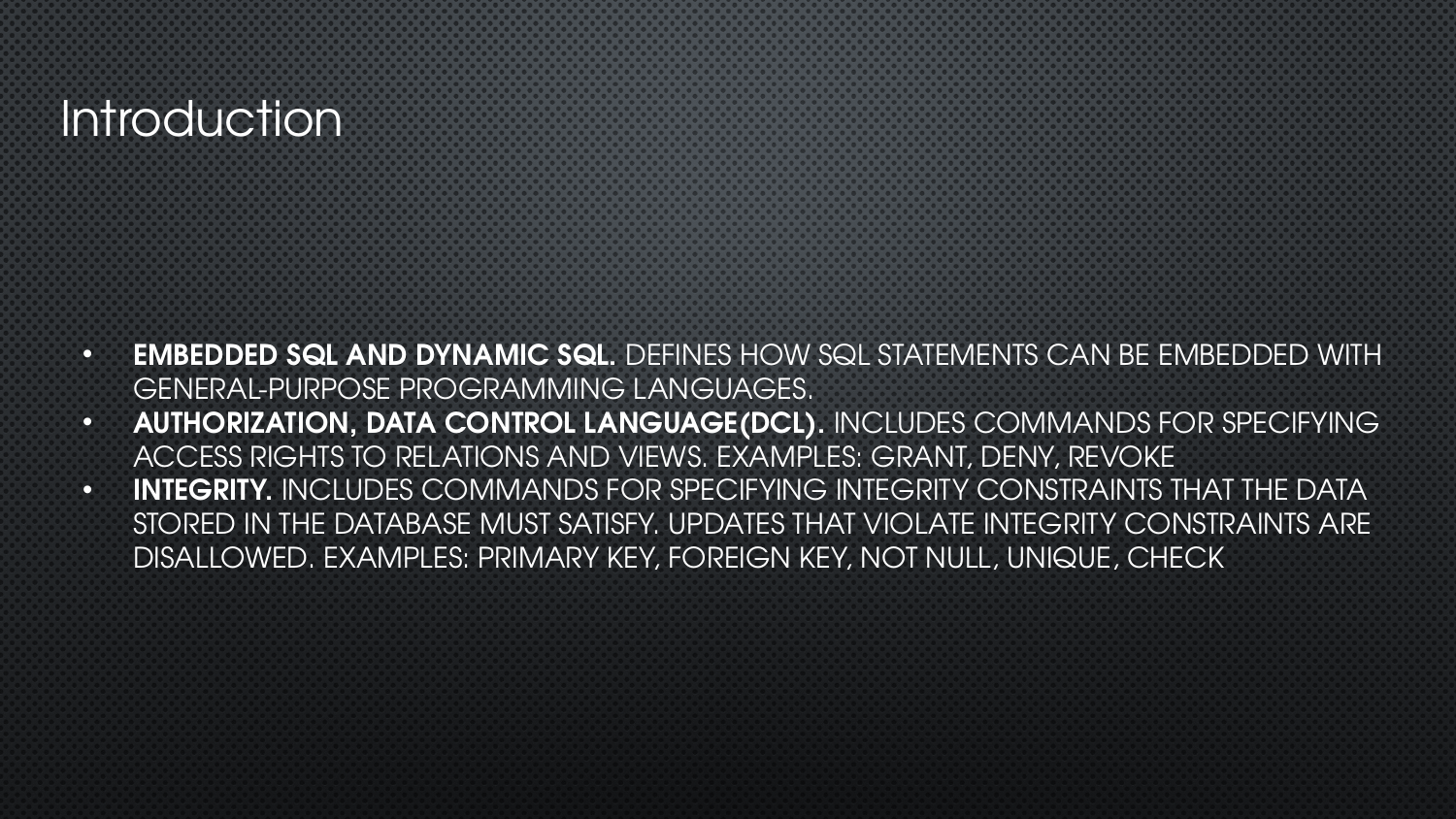

# Introduction
Embedded SQL and dynamic SQL. Defines how SQL statements can be embedded with general-purpose programming languages.
Authorization, data control language(DCL). Includes commands for specifying access rights to relations and views. Examples: GRANT, DENY, REVOKE
Integrity. Includes commands for specifying integrity constraints that the data stored in the database must satisfy. Updates that violate integrity constraints are disallowed. Examples: PRIMARY KEY, FOREIGN KEY, NOT NULL, UNIQUE, CHECK